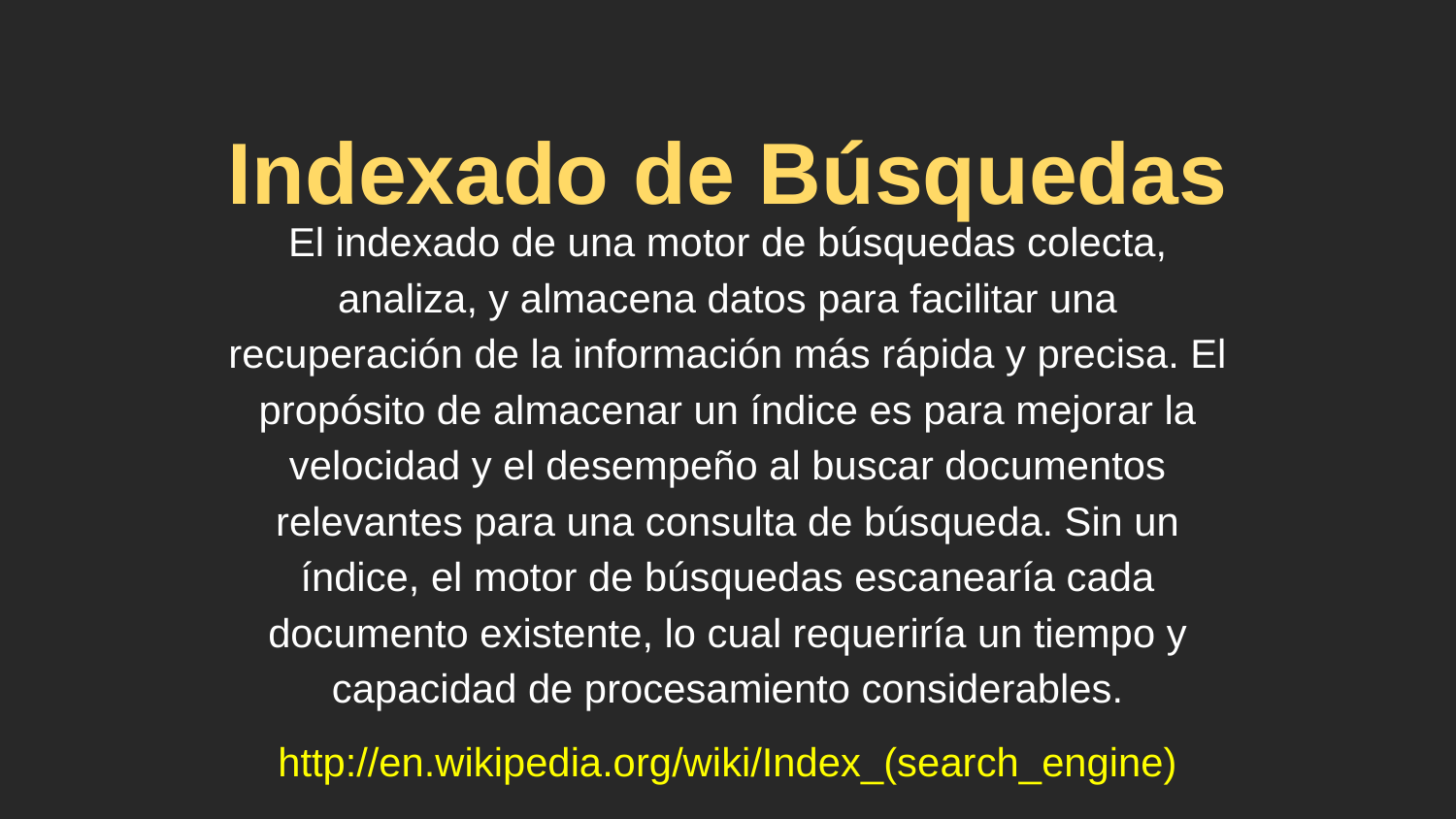

# Indexado de Búsquedas
El indexado de una motor de búsquedas colecta, analiza, y almacena datos para facilitar una recuperación de la información más rápida y precisa. El propósito de almacenar un índice es para mejorar la velocidad y el desempeño al buscar documentos relevantes para una consulta de búsqueda. Sin un índice, el motor de búsquedas escanearía cada documento existente, lo cual requeriría un tiempo y capacidad de procesamiento considerables.
http://en.wikipedia.org/wiki/Index_(search_engine)